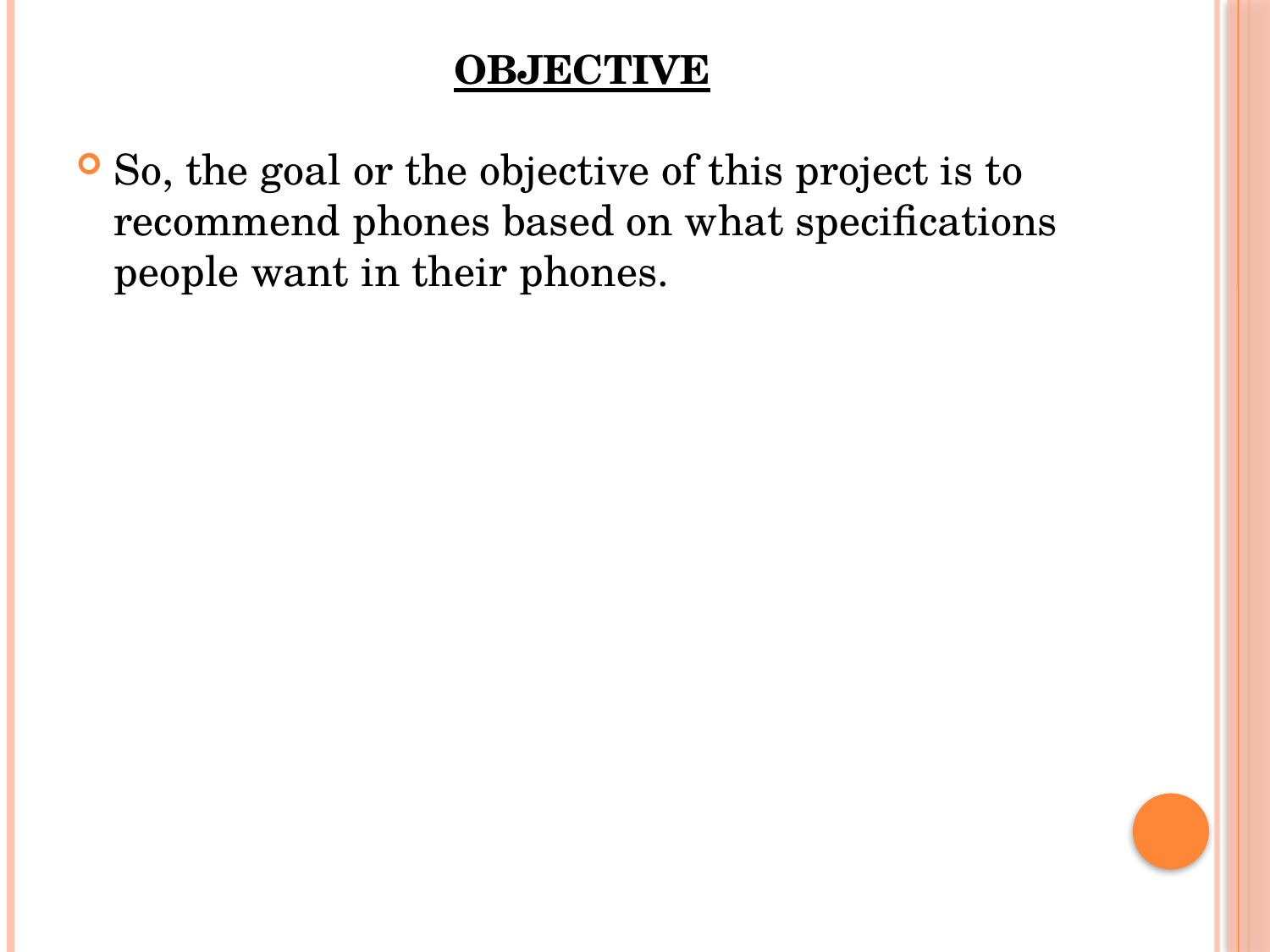

# Objective
So, the goal or the objective of this project is to recommend phones based on what specifications people want in their phones.